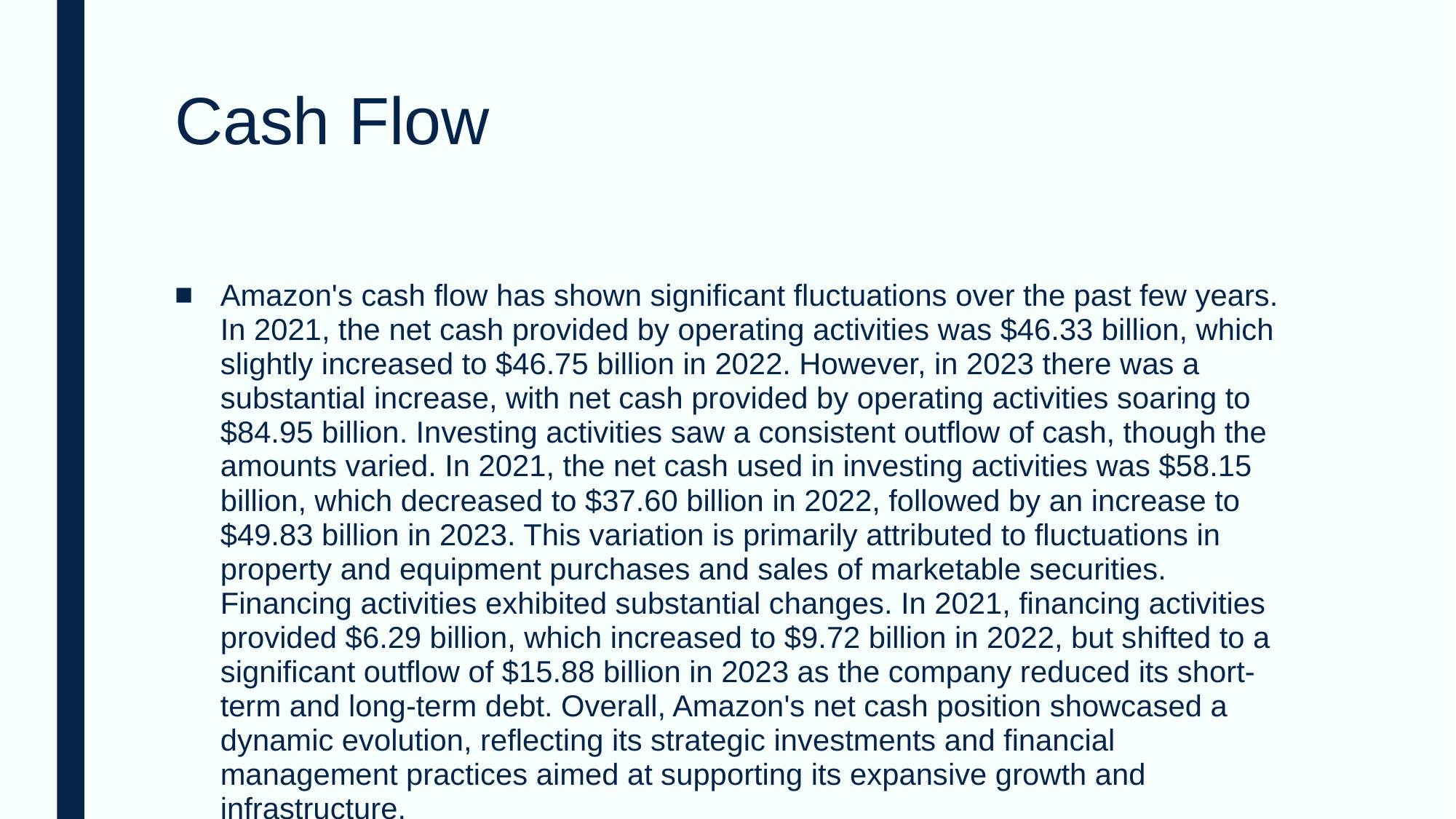

# Cash Flow
Amazon's cash flow has shown significant fluctuations over the past few years. In 2021, the net cash provided by operating activities was $46.33 billion, which slightly increased to $46.75 billion in 2022. However, in 2023 there was a substantial increase, with net cash provided by operating activities soaring to $84.95 billion. Investing activities saw a consistent outflow of cash, though the amounts varied. In 2021, the net cash used in investing activities was $58.15 billion, which decreased to $37.60 billion in 2022, followed by an increase to $49.83 billion in 2023. This variation is primarily attributed to fluctuations in property and equipment purchases and sales of marketable securities. Financing activities exhibited substantial changes. In 2021, financing activities provided $6.29 billion, which increased to $9.72 billion in 2022, but shifted to a significant outflow of $15.88 billion in 2023 as the company reduced its short-term and long-term debt. Overall, Amazon's net cash position showcased a dynamic evolution, reflecting its strategic investments and financial management practices aimed at supporting its expansive growth and infrastructure.